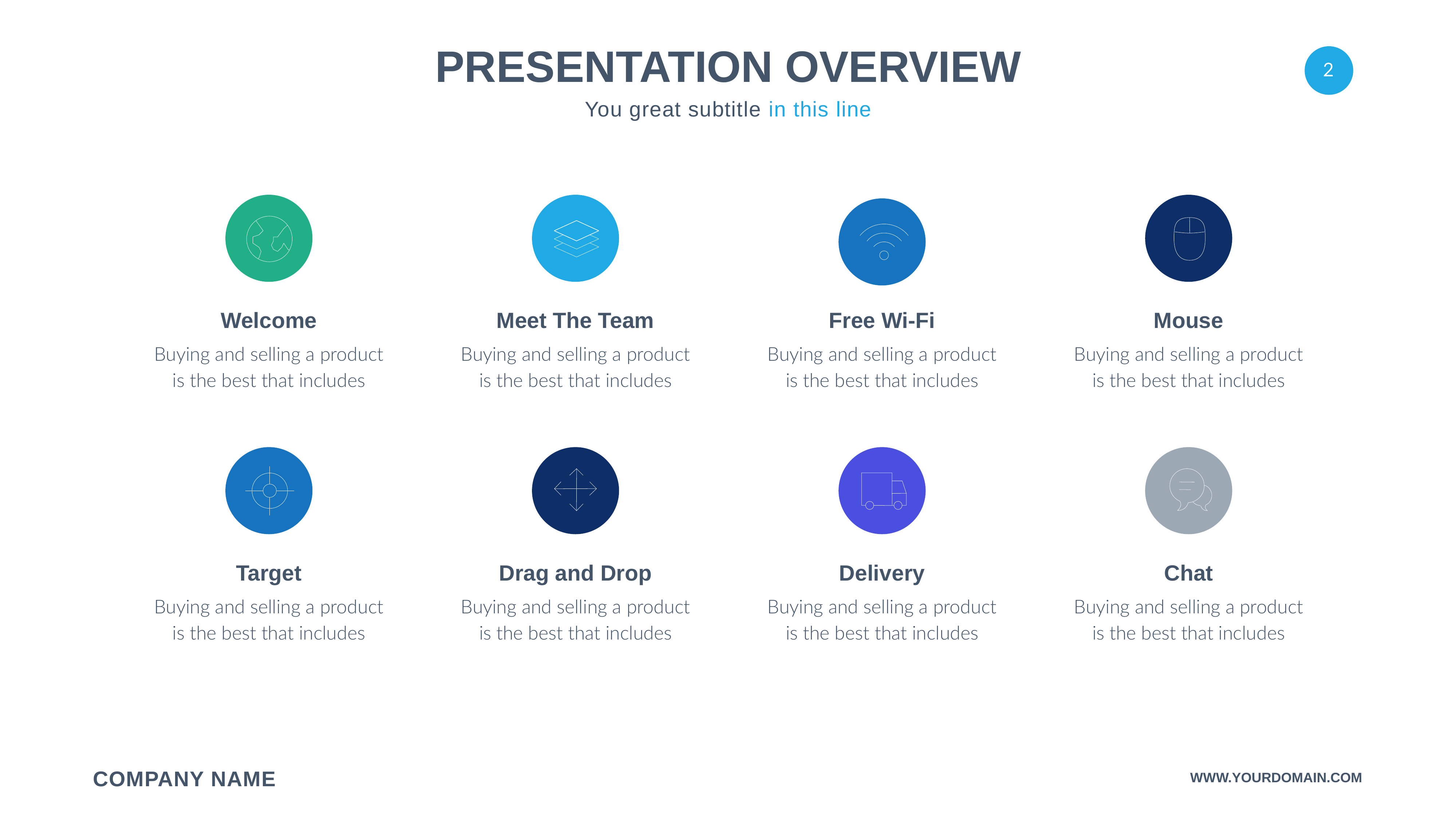

PRESENTATION OVERVIEW
You great subtitle in this line

Welcome
Meet The Team
Free Wi-Fi
Mouse
Buying and selling a product is the best that includes
Buying and selling a product is the best that includes
Buying and selling a product is the best that includes
Buying and selling a product is the best that includes

Target
Drag and Drop
Delivery
Chat
Buying and selling a product is the best that includes
Buying and selling a product is the best that includes
Buying and selling a product is the best that includes
Buying and selling a product is the best that includes